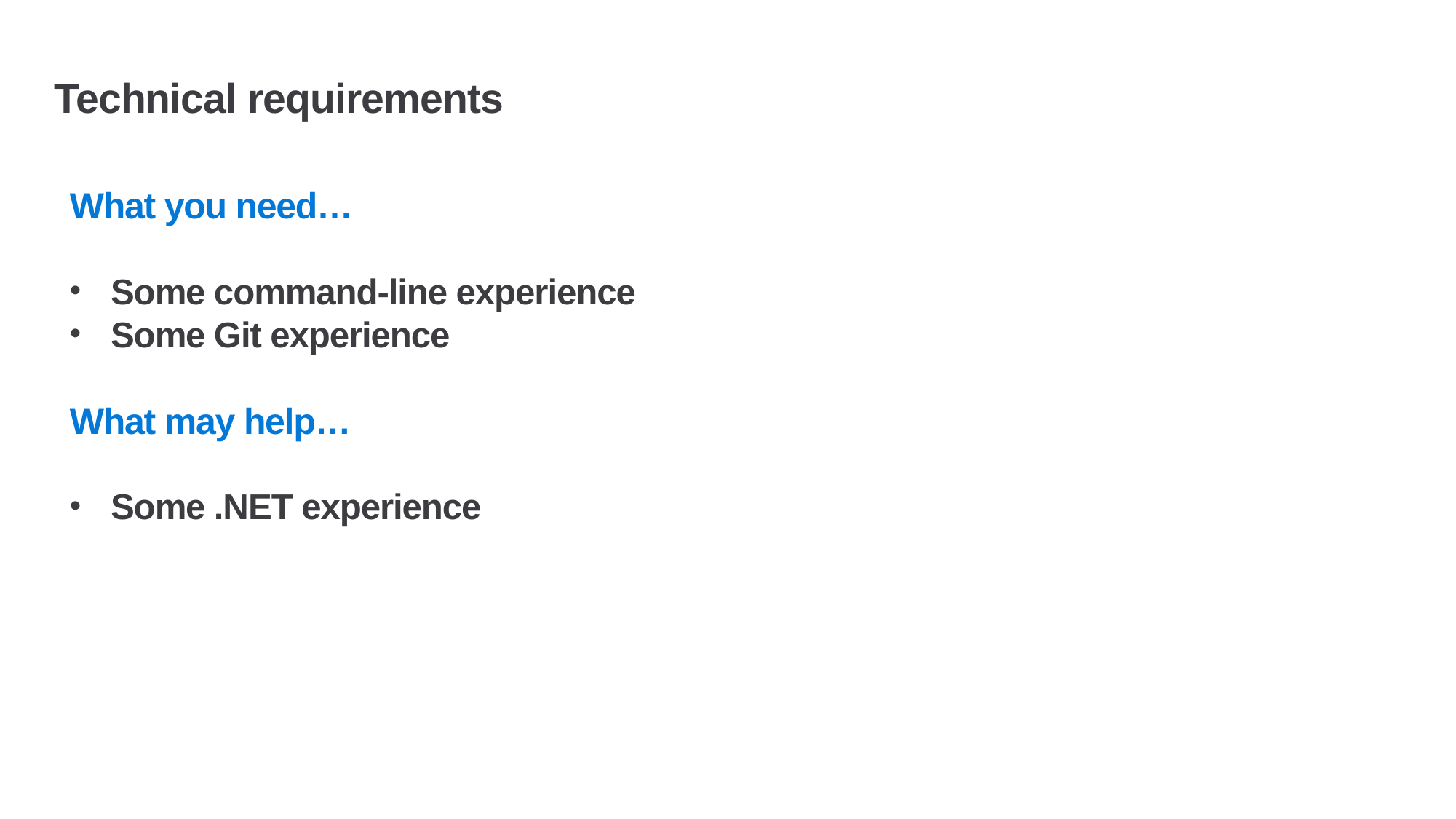

# Technical requirements
What you need…

Some command-line experience
Some Git experience

What may help…

Some .NET experience